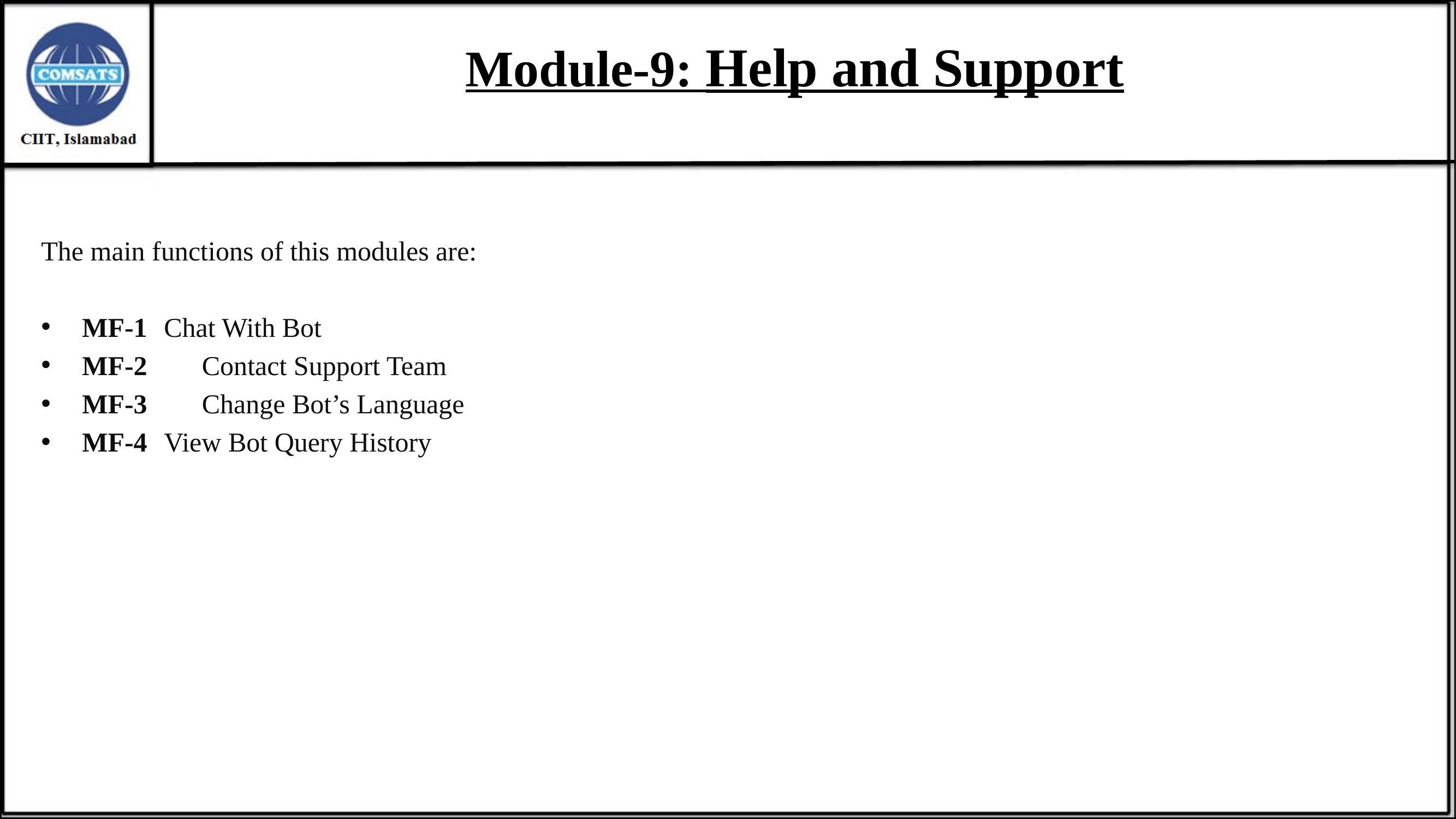

# Module-9: Help and Support

The main functions of this modules are:

MF-1	Chat With Bot
MF-2        Contact Support Team
MF-3        Change Bot’s Language
MF-4	View Bot Query History

22